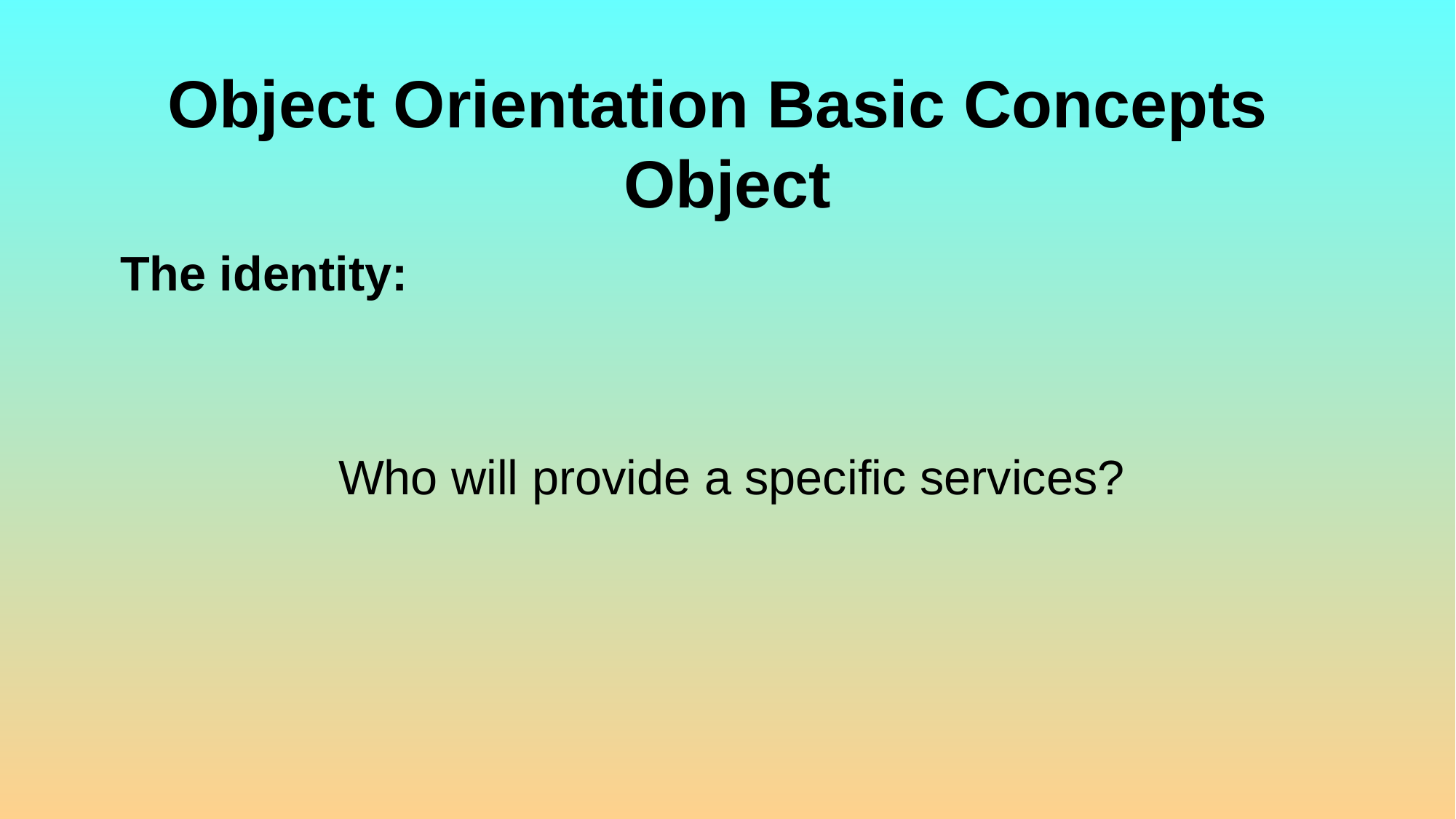

# Object Orientation Basic Concepts Object
The identity:

		Who will provide a specific services?